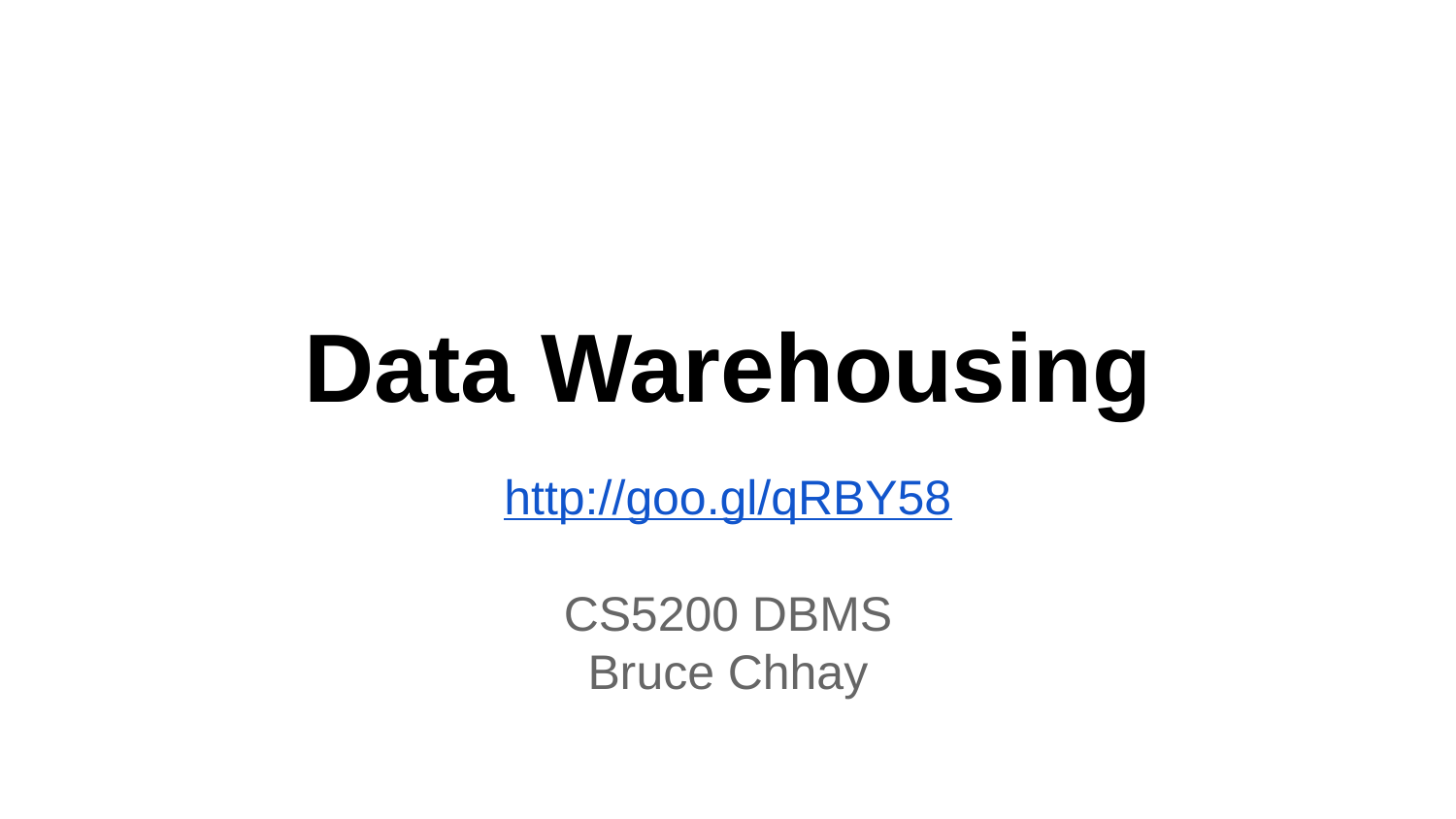

# Data Warehousing
http://goo.gl/qRBY58

CS5200 DBMS
Bruce Chhay